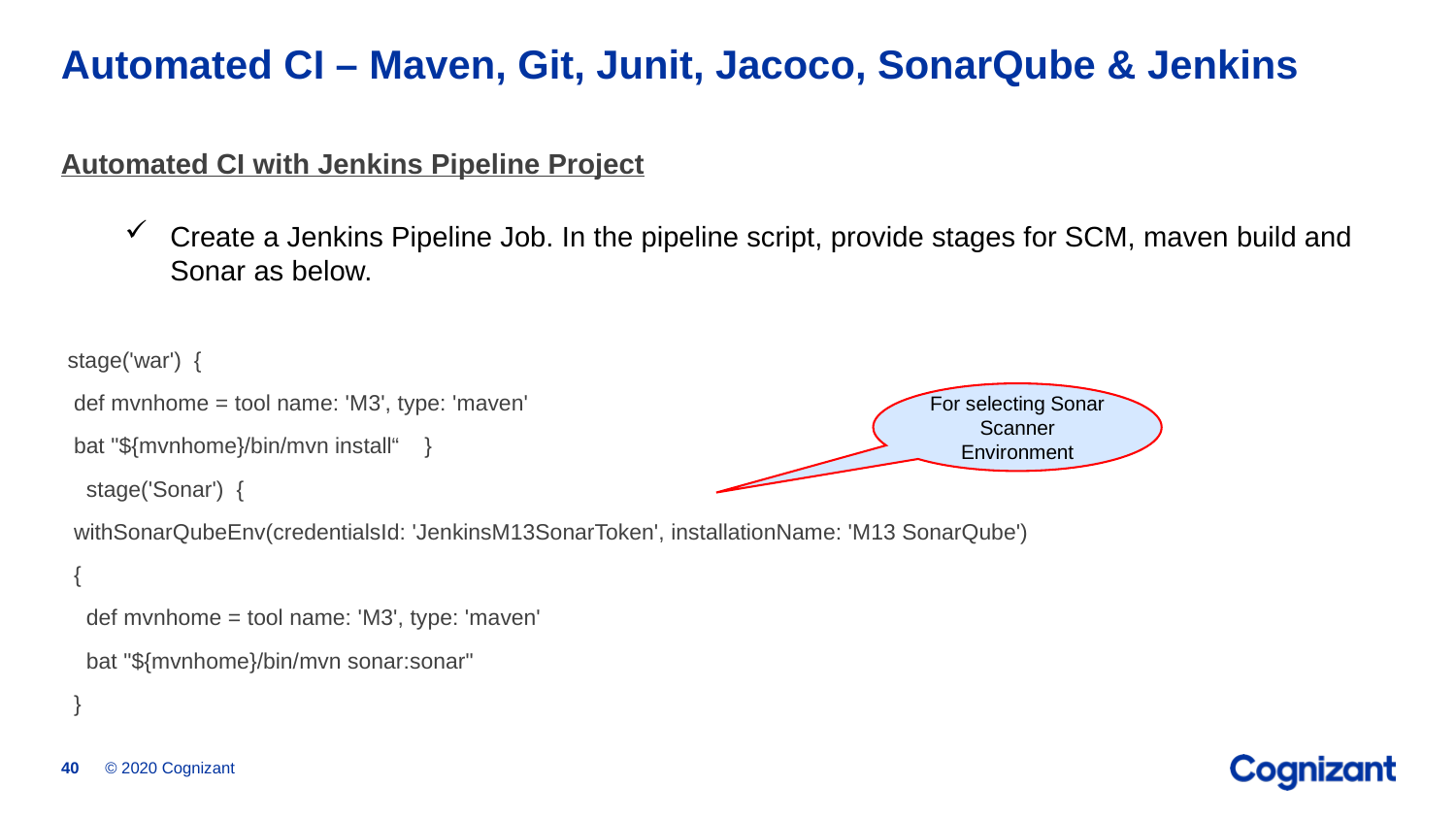

# Automated CI – Maven, Git, Junit, Jacoco, SonarQube & Jenkins
Automated CI with Jenkins Pipeline Project

Create a Jenkins Pipeline Job. In the pipeline script, provide stages for SCM, maven build and Sonar as below.

 stage('war')  {
  def mvnhome = tool name: 'M3', type: 'maven'
  bat "${mvnhome}/bin/mvn install“    }
    stage('Sonar')  {
  withSonarQubeEnv(credentialsId: 'JenkinsM13SonarToken', installationName: 'M13 SonarQube')
  {
    def mvnhome = tool name: 'M3', type: 'maven'
    bat "${mvnhome}/bin/mvn sonar:sonar"
  }

For selecting Sonar Scanner Environment
© 2020 Cognizant
40